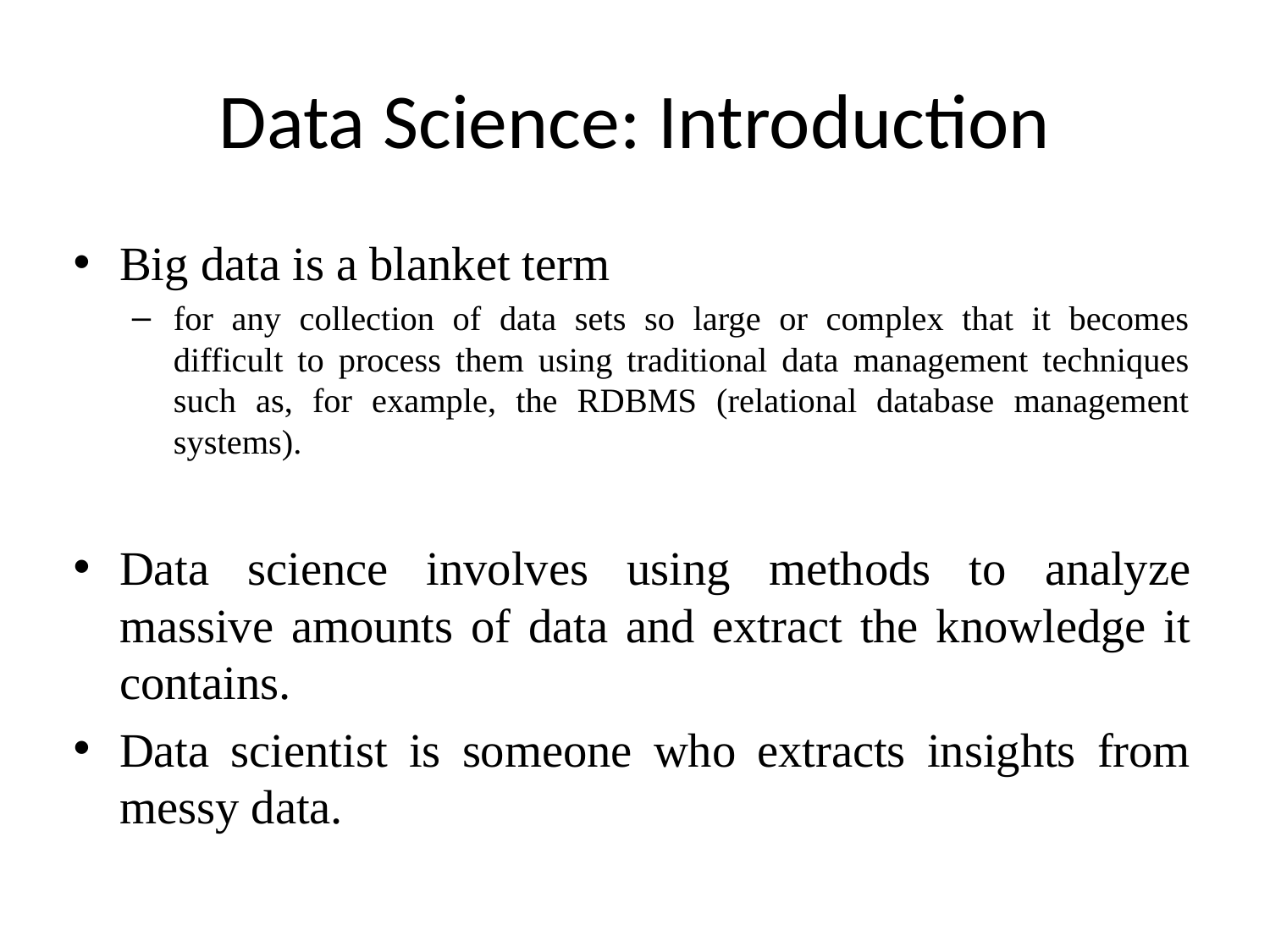

# Data Science: Introduction
Big data is a blanket term
for any collection of data sets so large or complex that it becomes difficult to process them using traditional data management techniques such as, for example, the RDBMS (relational database management systems).

Data science involves using methods to analyze massive amounts of data and extract the knowledge it contains.
Data scientist is someone who extracts insights from messy data.